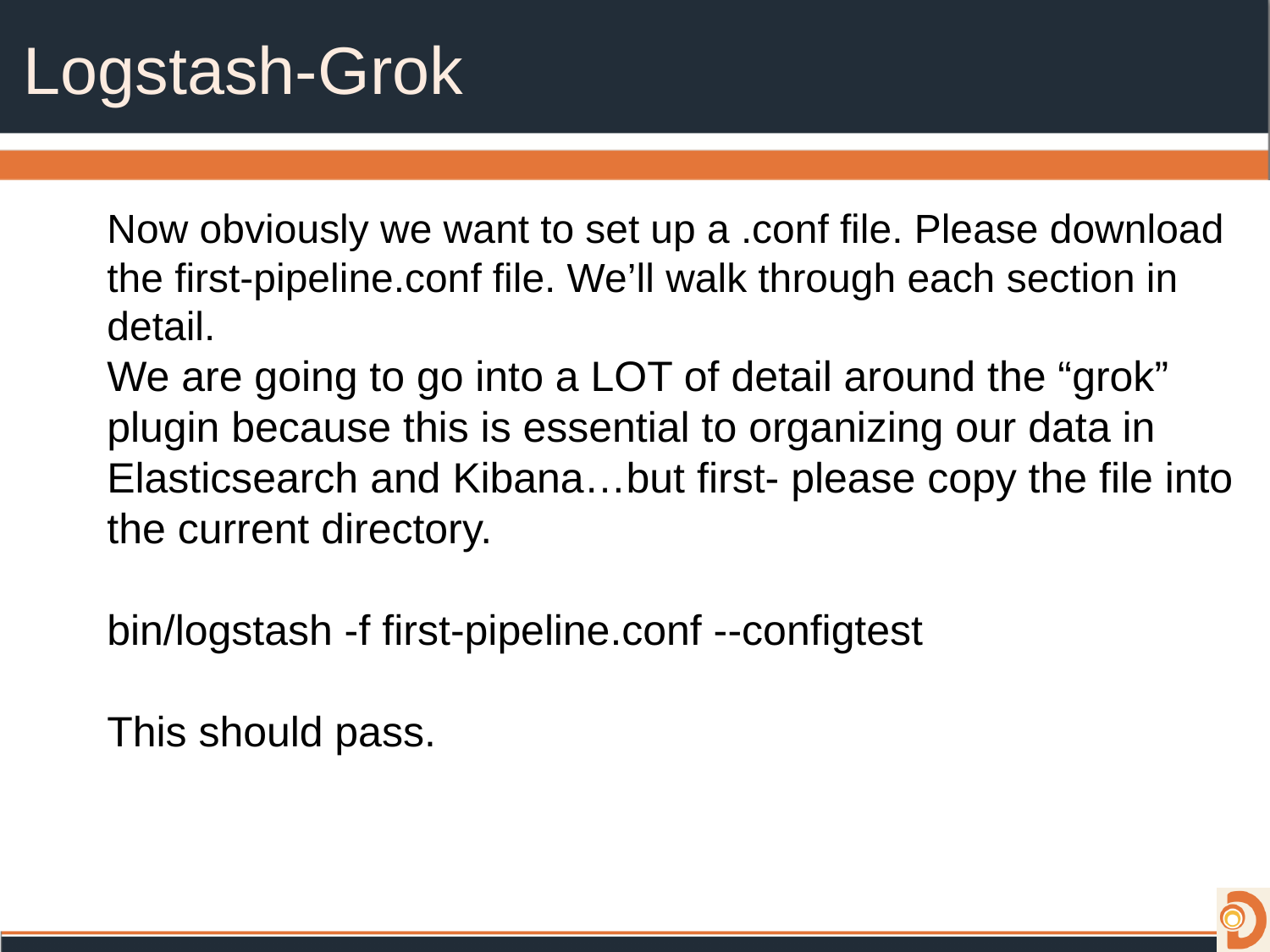

# Logstash-Grok
Now obviously we want to set up a .conf file. Please download the first-pipeline.conf file. We’ll walk through each section in detail.
We are going to go into a LOT of detail around the “grok” plugin because this is essential to organizing our data in Elasticsearch and Kibana…but first- please copy the file into the current directory.

bin/logstash -f first-pipeline.conf --configtest

This should pass.